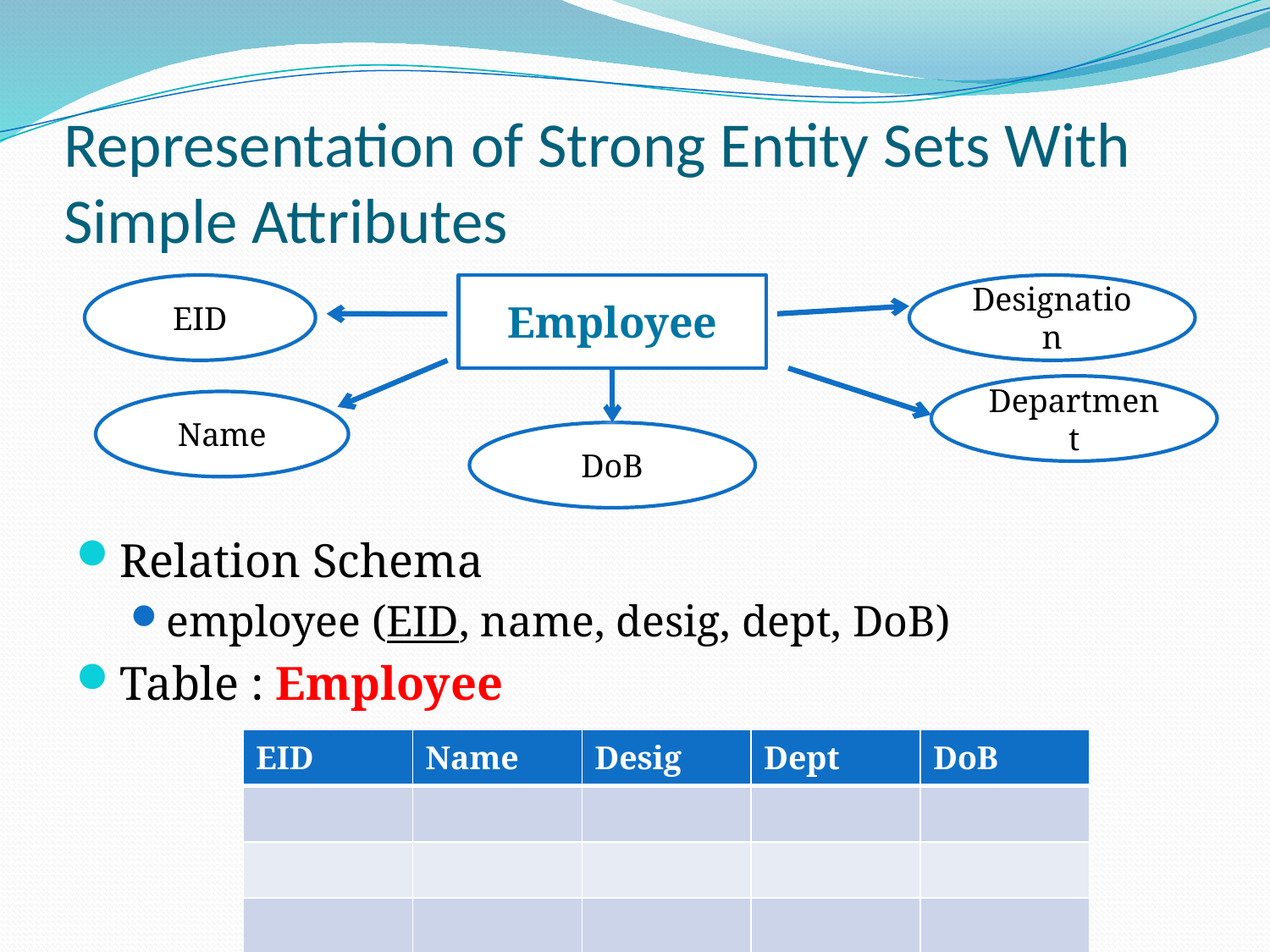

# Representation of Strong Entity Sets With Simple Attributes

Relation Schema
employee (EID, name, desig, dept, DoB)
Table : Employee
EID
Employee
Designation
Department
Name
DoB
| EID | Name | Desig | Dept | DoB |
| --- | --- | --- | --- | --- |
|  |  |  |  |  |
|  |  |  |  |  |
|  |  |  |  |  |